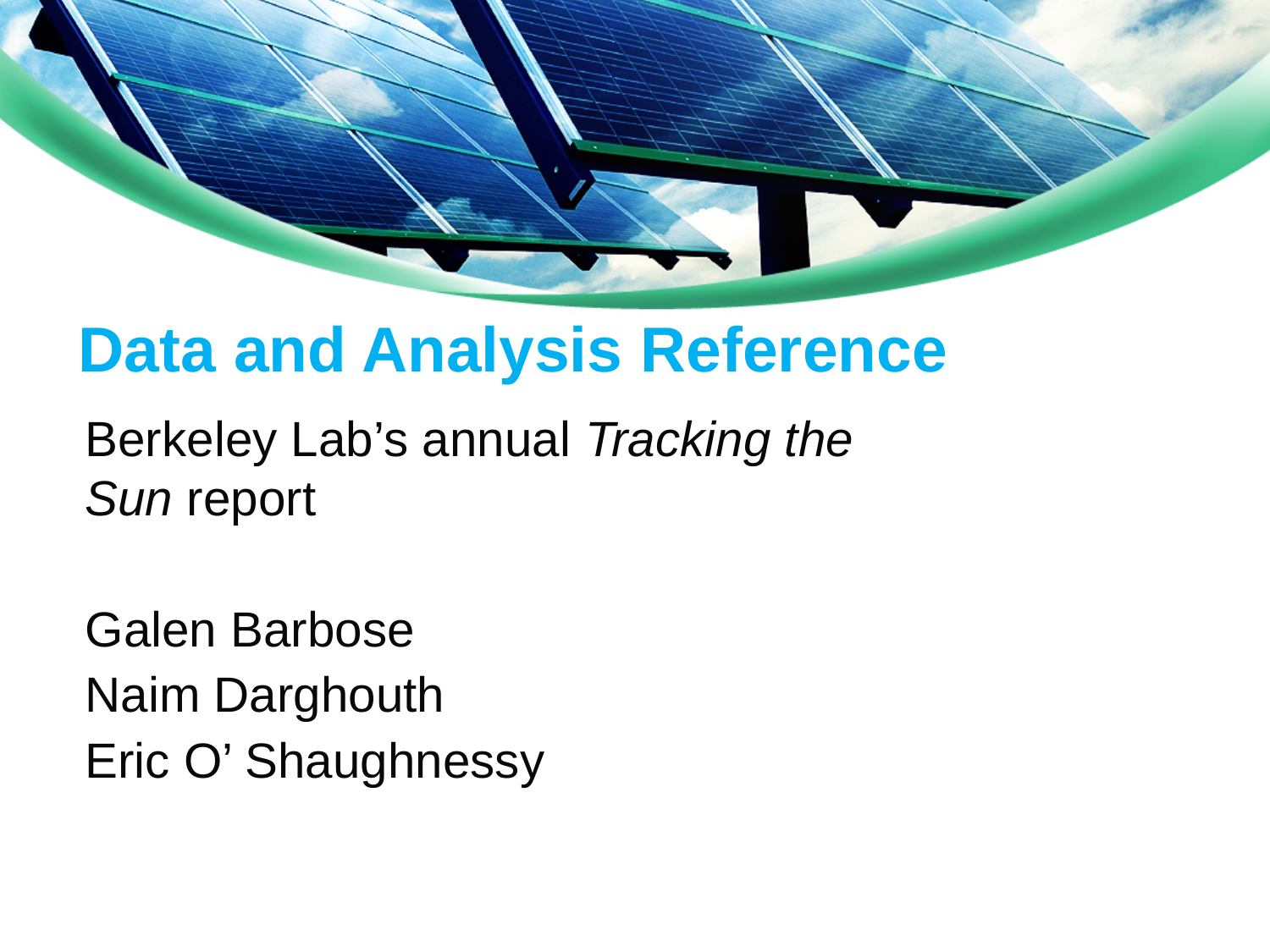

# Data and Analysis Reference
Berkeley Lab’s annual Tracking the Sun report

Galen Barbose
Naim Darghouth
Eric O’ Shaughnessy